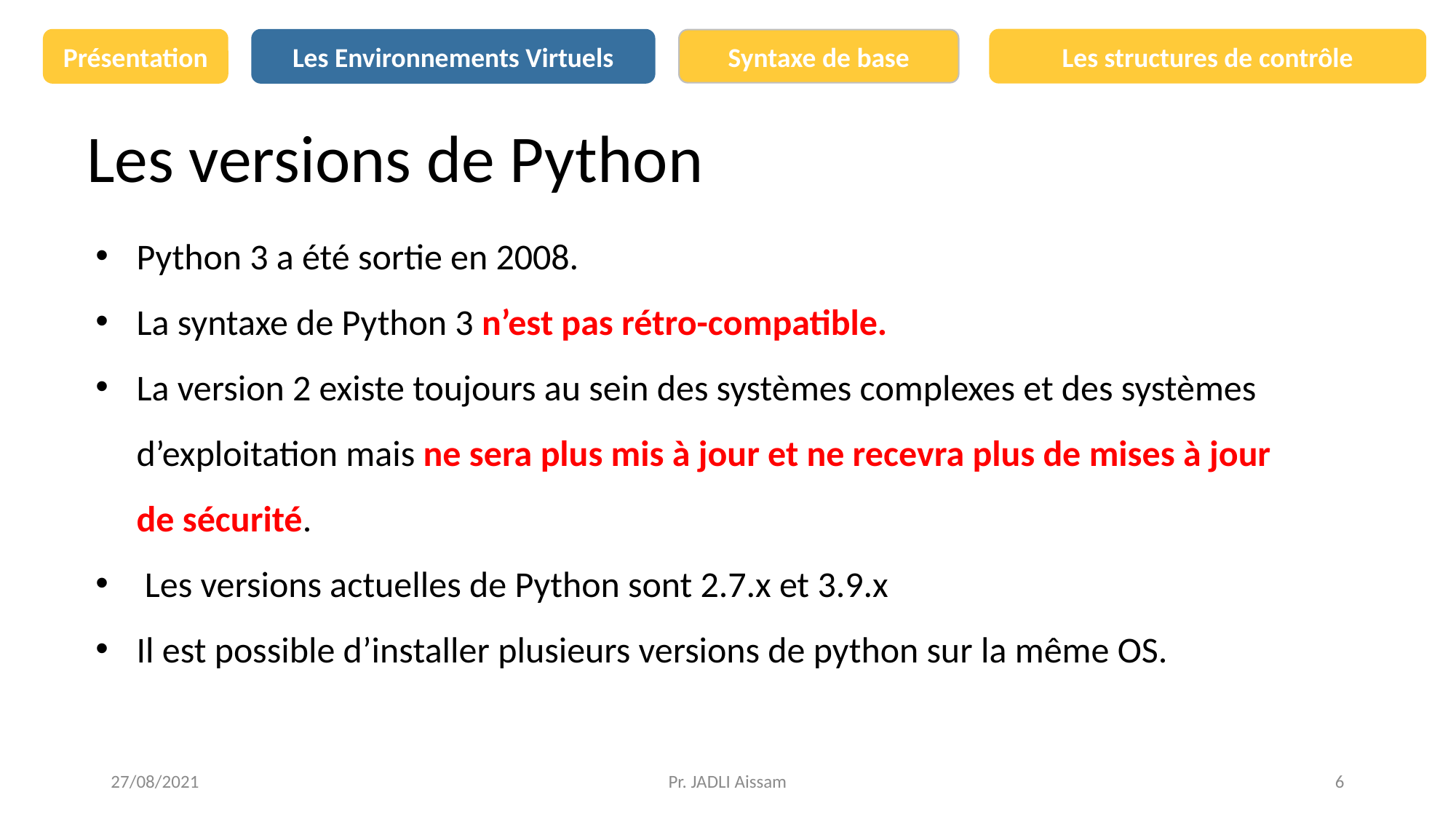

Les structures de contrôle
Syntaxe de base
Présentation
Les Environnements Virtuels
# Les versions de Python
Python 3 a été sortie en 2008.
La syntaxe de Python 3 n’est pas rétro-compatible.
La version 2 existe toujours au sein des systèmes complexes et des systèmes d’exploitation mais ne sera plus mis à jour et ne recevra plus de mises à jour de sécurité.
 Les versions actuelles de Python sont 2.7.x et 3.9.x
Il est possible d’installer plusieurs versions de python sur la même OS.
27/08/2021
Pr. JADLI Aissam
6